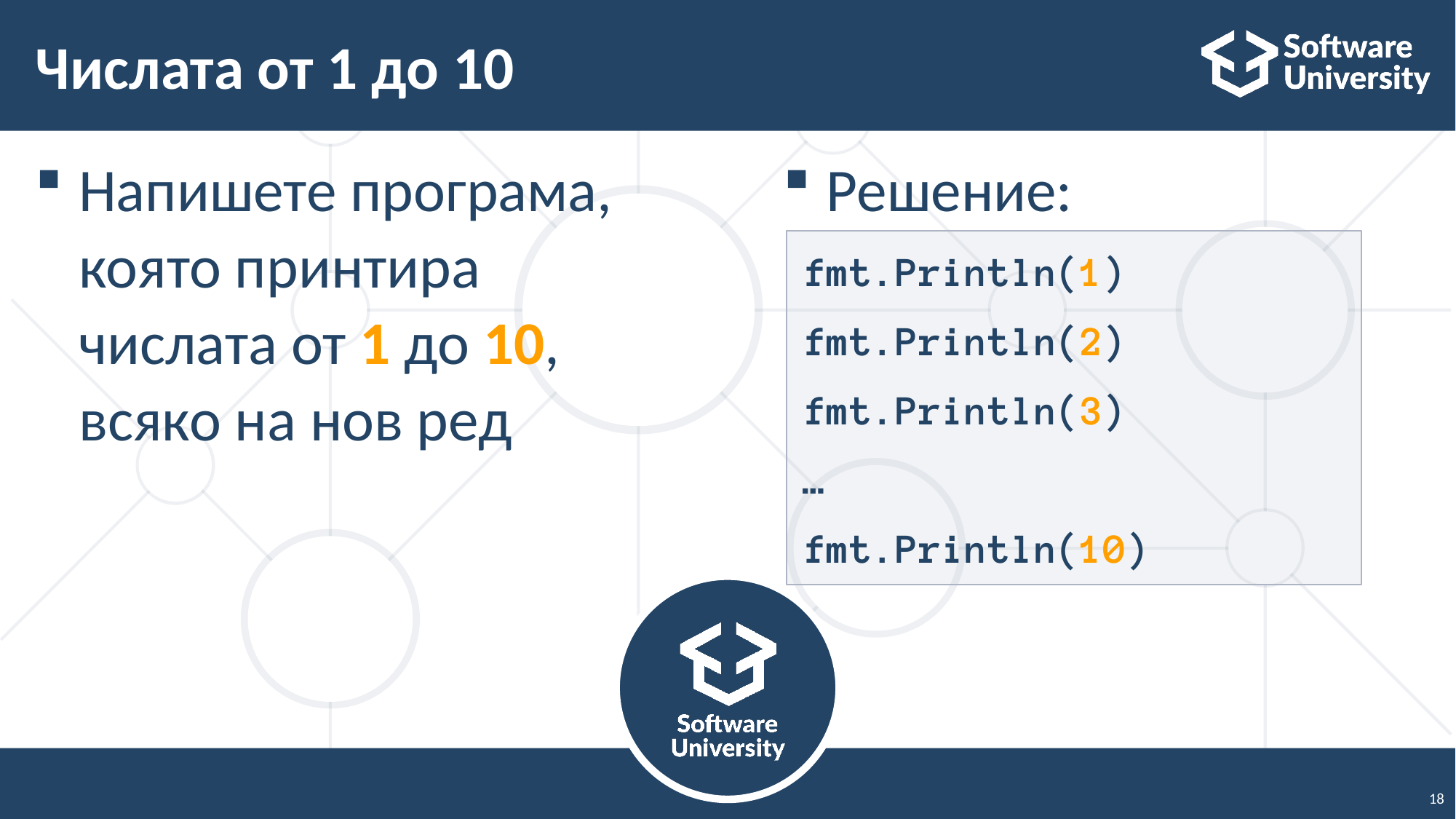

# Числата от 1 до 10
Напишете програма, която принтира числата от 1 до 10, всяко на нов ред
Решение:
fmt.Println(1)
fmt.Println(2)
fmt.Println(3)
…
fmt.Println(10)
18